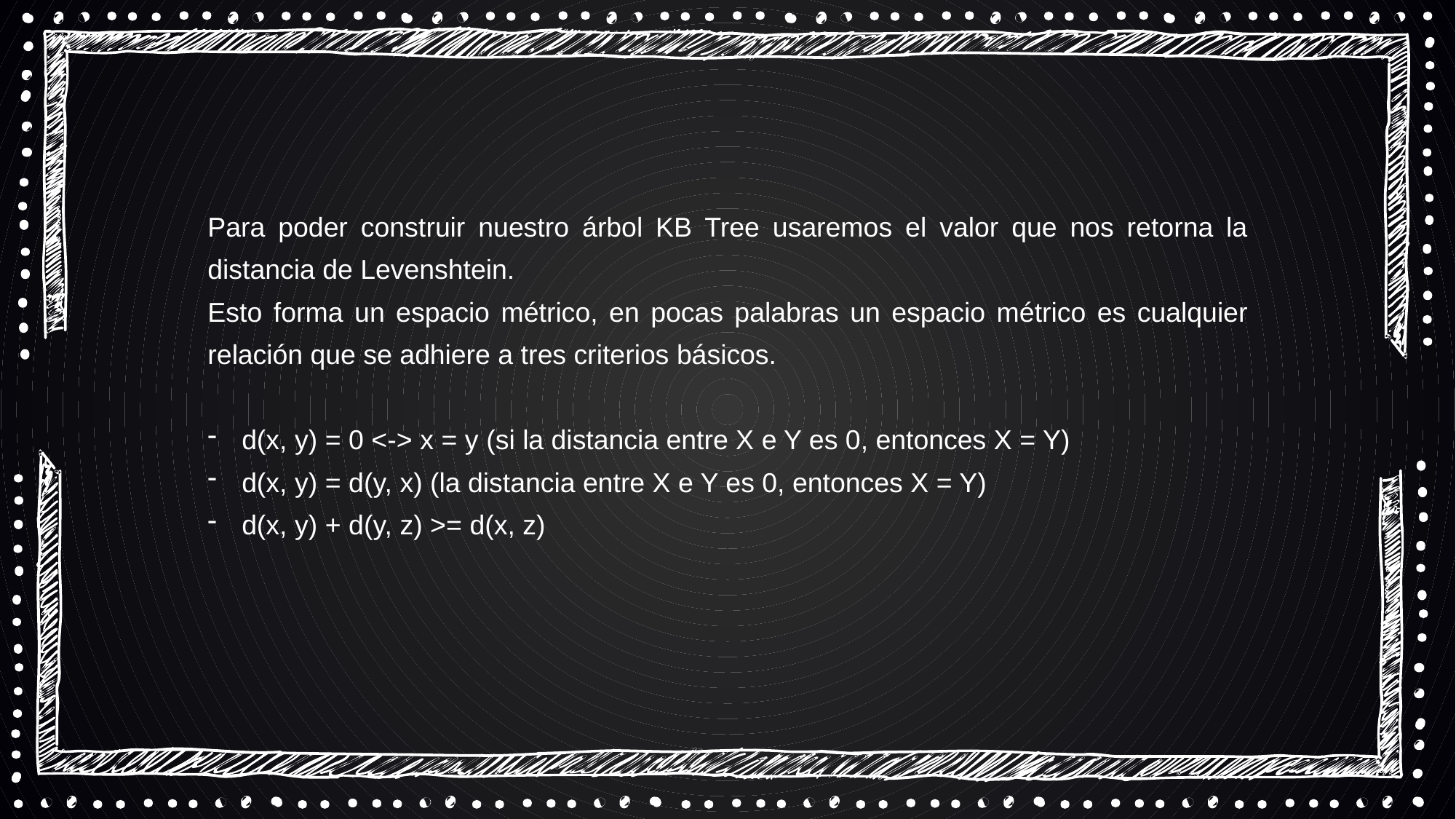

Para poder construir nuestro árbol KB Tree usaremos el valor que nos retorna la distancia de Levenshtein.
Esto forma un espacio métrico, en pocas palabras un espacio métrico es cualquier relación que se adhiere a tres criterios básicos.

d(x, y) = 0 <-> x = y (si la distancia entre X e Y es 0, entonces X = Y)
d(x, y) = d(y, x) (la distancia entre X e Y es 0, entonces X = Y)
d(x, y) + d(y, z) >= d(x, z)